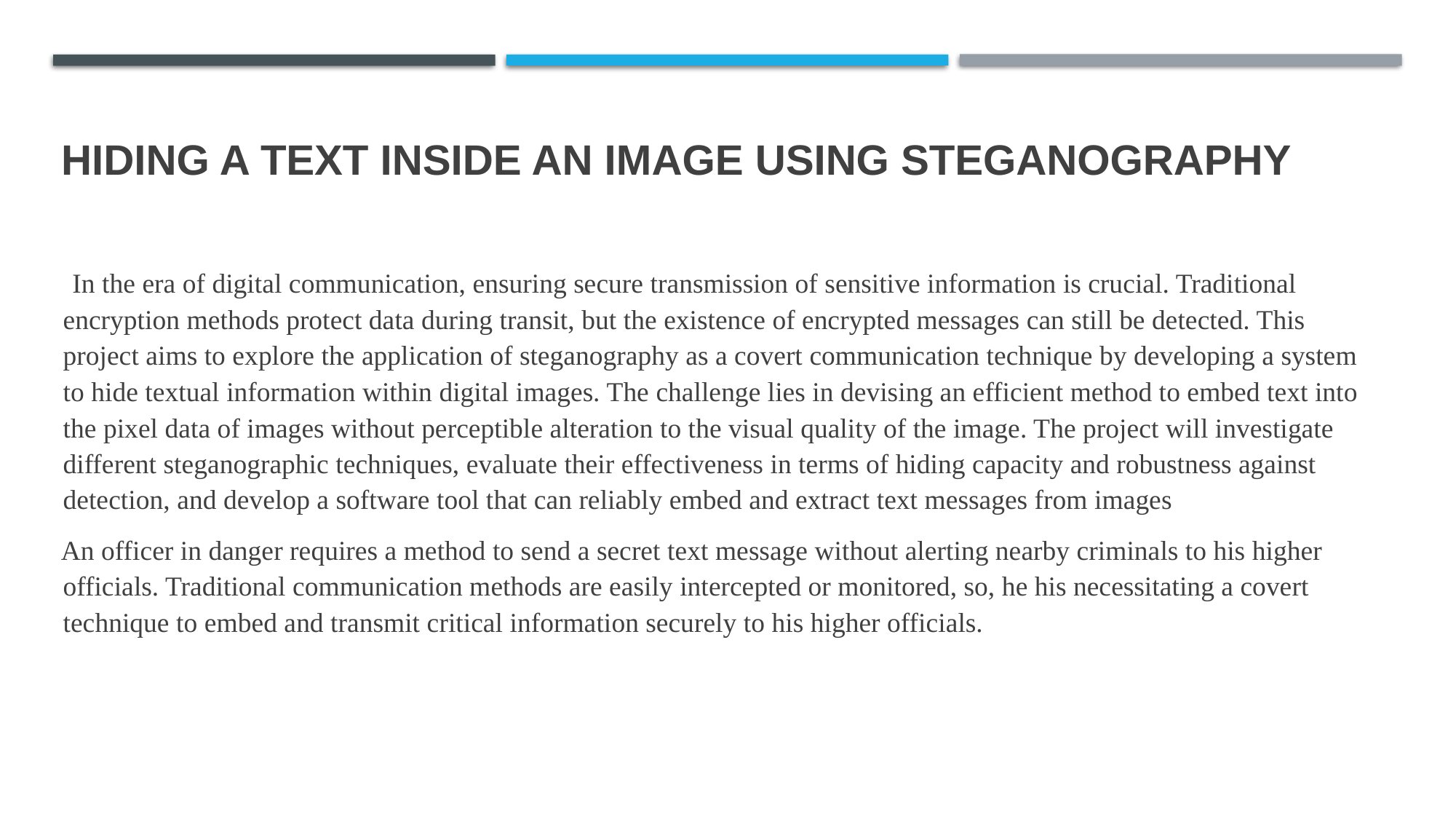

In the era of digital communication, ensuring secure transmission of sensitive information is crucial. Traditional encryption methods protect data during transit, but the existence of encrypted messages can still be detected. This project aims to explore the application of steganography as a covert communication technique by developing a system to hide textual information within digital images. The challenge lies in devising an efficient method to embed text into the pixel data of images without perceptible alteration to the visual quality of the image. The project will investigate different steganographic techniques, evaluate their effectiveness in terms of hiding capacity and robustness against detection, and develop a software tool that can reliably embed and extract text messages from images
     An officer in danger requires a method to send a secret text message without alerting nearby criminals to his higher officials. Traditional communication methods are easily intercepted or monitored, so, he his necessitating a covert technique to embed and transmit critical information securely to his higher officials.
# Hiding a text inside an image using steganography